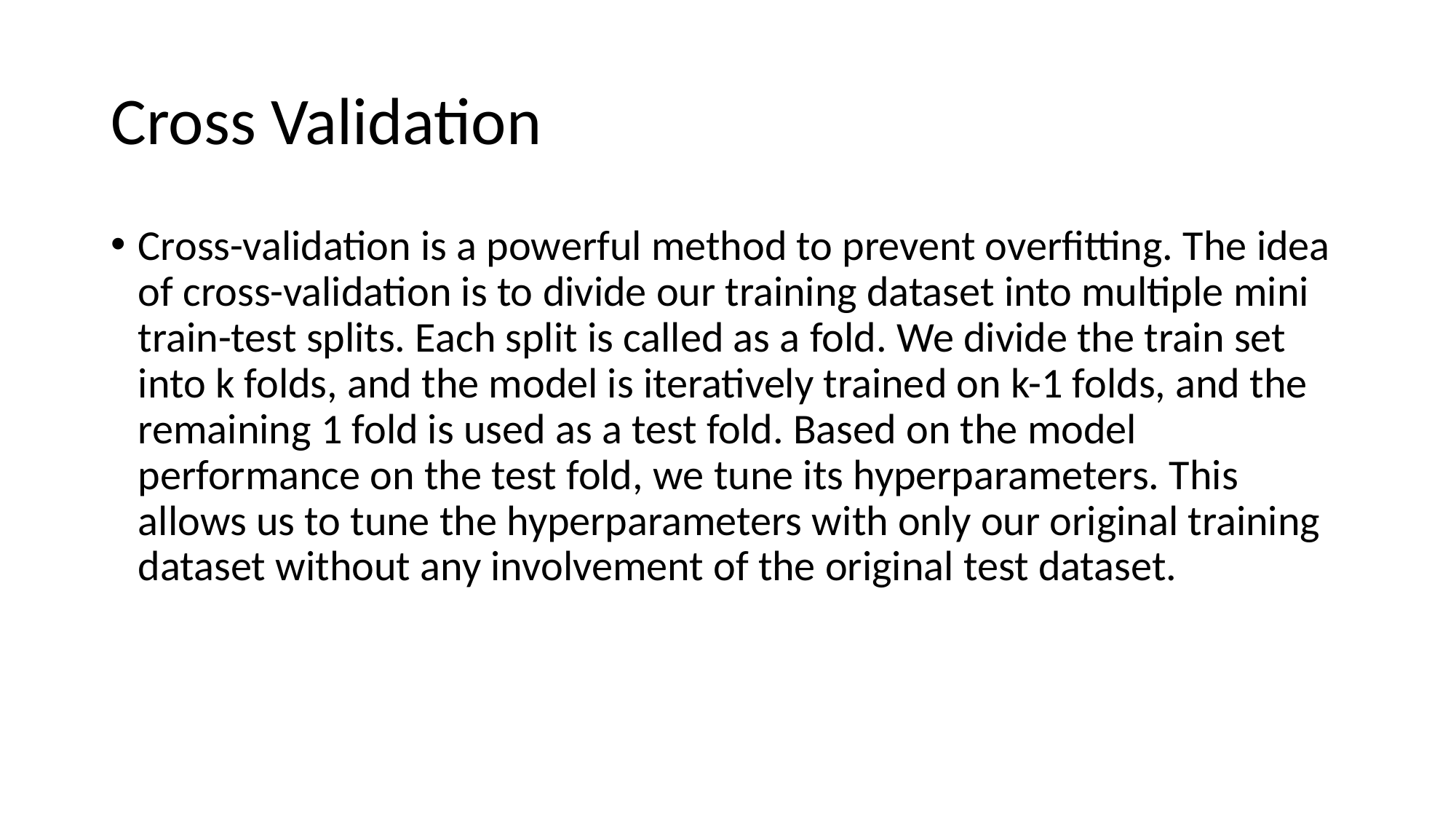

# Cross Validation
Cross-validation is a powerful method to prevent overfitting. The idea of cross-validation is to divide our training dataset into multiple mini train-test splits. Each split is called as a fold. We divide the train set into k folds, and the model is iteratively trained on k-1 folds, and the remaining 1 fold is used as a test fold. Based on the model performance on the test fold, we tune its hyperparameters. This allows us to tune the hyperparameters with only our original training dataset without any involvement of the original test dataset.